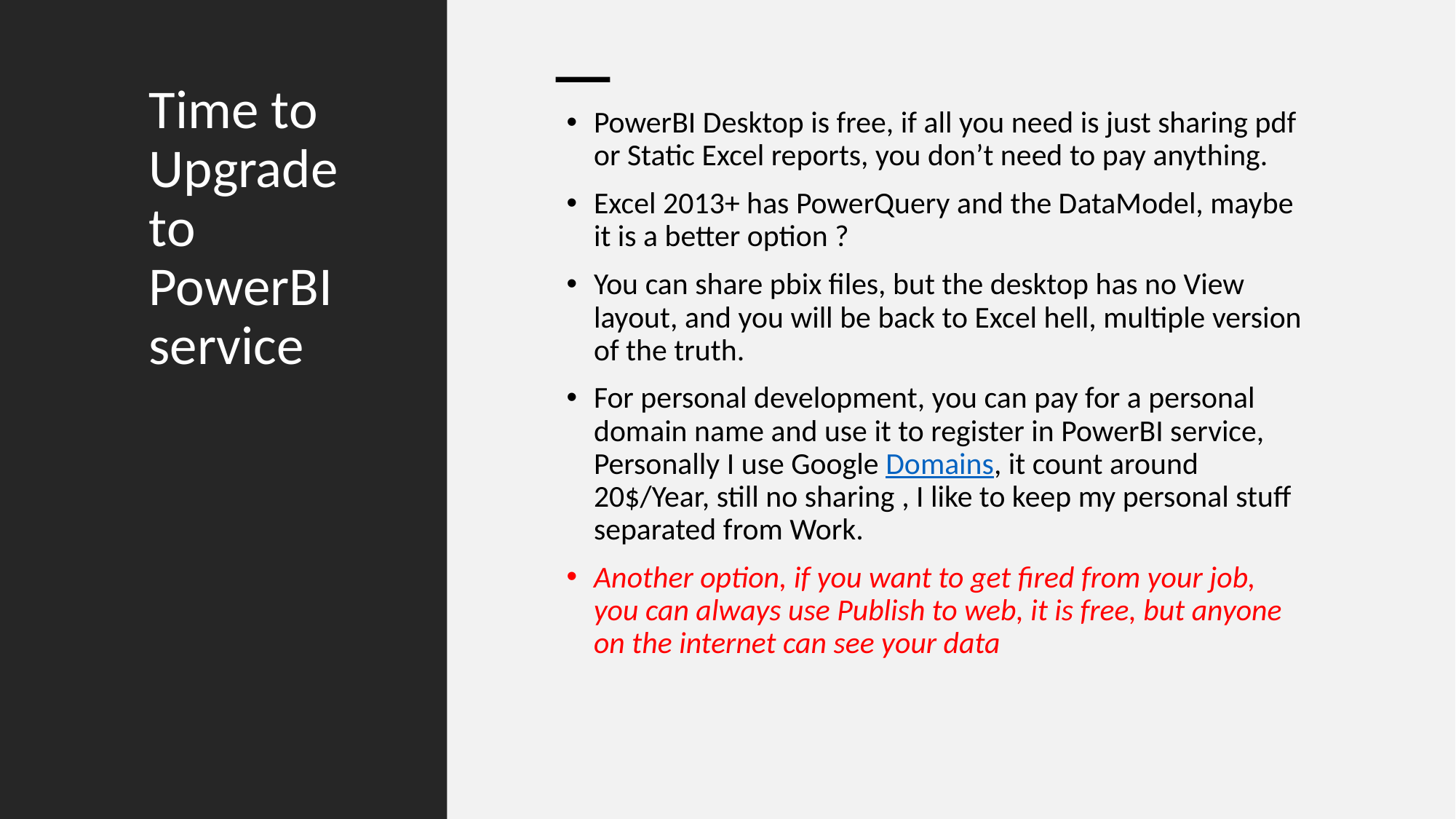

# Time to Upgrade to PowerBI service

PowerBI Desktop is free, if all you need is just sharing pdf or Static Excel reports, you don’t need to pay anything.
Excel 2013+ has PowerQuery and the DataModel, maybe it is a better option ?
You can share pbix files, but the desktop has no View layout, and you will be back to Excel hell, multiple version of the truth.
For personal development, you can pay for a personal domain name and use it to register in PowerBI service, Personally I use Google Domains, it count around 20$/Year, still no sharing , I like to keep my personal stuff separated from Work.
Another option, if you want to get fired from your job, you can always use Publish to web, it is free, but anyone on the internet can see your data